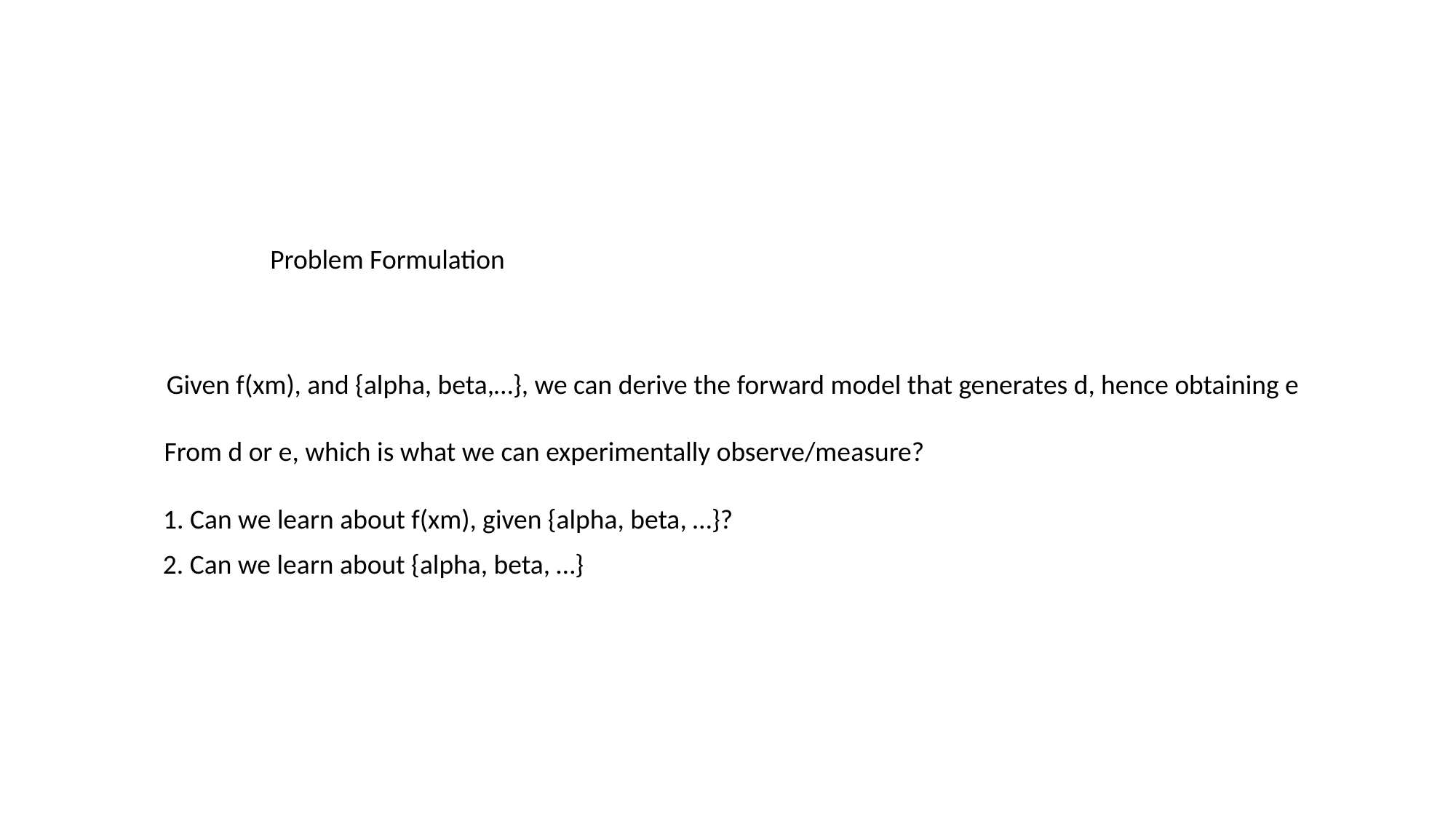

Problem Formulation
Given f(xm), and {alpha, beta,…}, we can derive the forward model that generates d, hence obtaining e
From d or e, which is what we can experimentally observe/measure?
1. Can we learn about f(xm), given {alpha, beta, …}?
2. Can we learn about {alpha, beta, …}